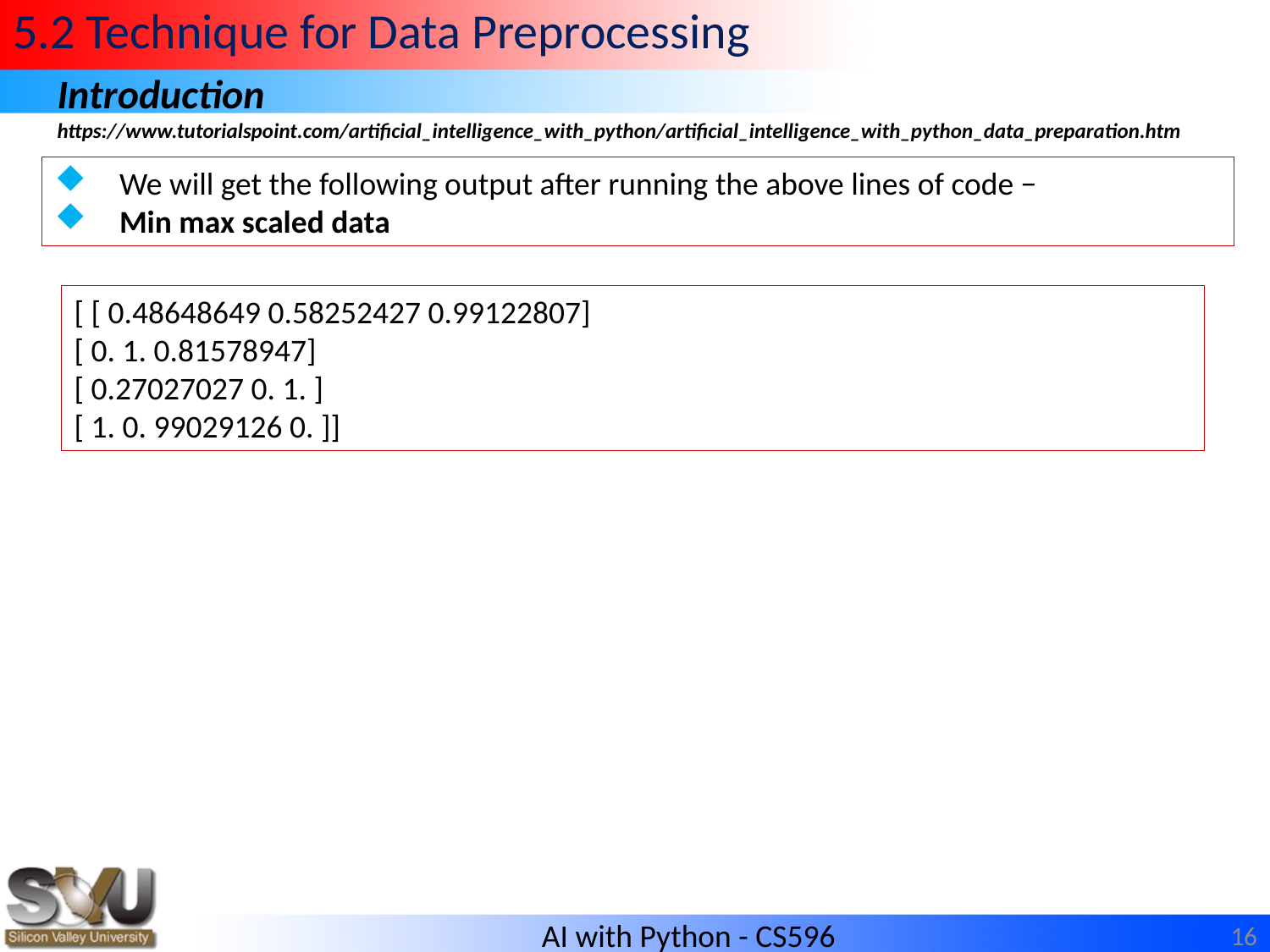

# 5.2 Technique for Data Preprocessing
Introduction
https://www.tutorialspoint.com/artificial_intelligence_with_python/artificial_intelligence_with_python_data_preparation.htm
We will get the following output after running the above lines of code −
Min max scaled data
[ [ 0.48648649 0.58252427 0.99122807]
[ 0. 1. 0.81578947]
[ 0.27027027 0. 1. ]
[ 1. 0. 99029126 0. ]]
16
AI with Python - CS596